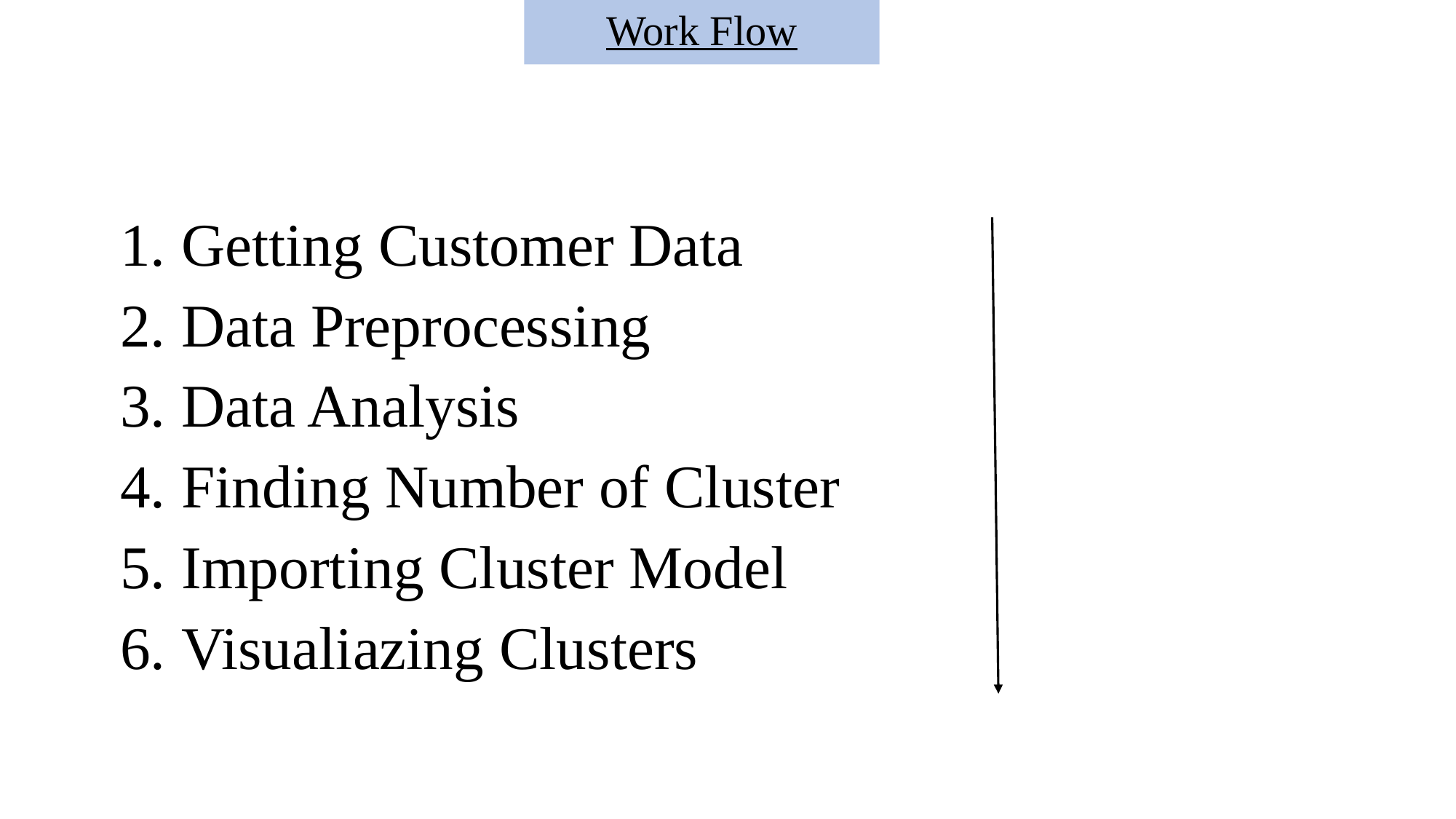

# Work Flow
Getting Customer Data
Data Preprocessing
Data Analysis
Finding Number of Cluster
Importing Cluster Model
Visualiazing Clusters